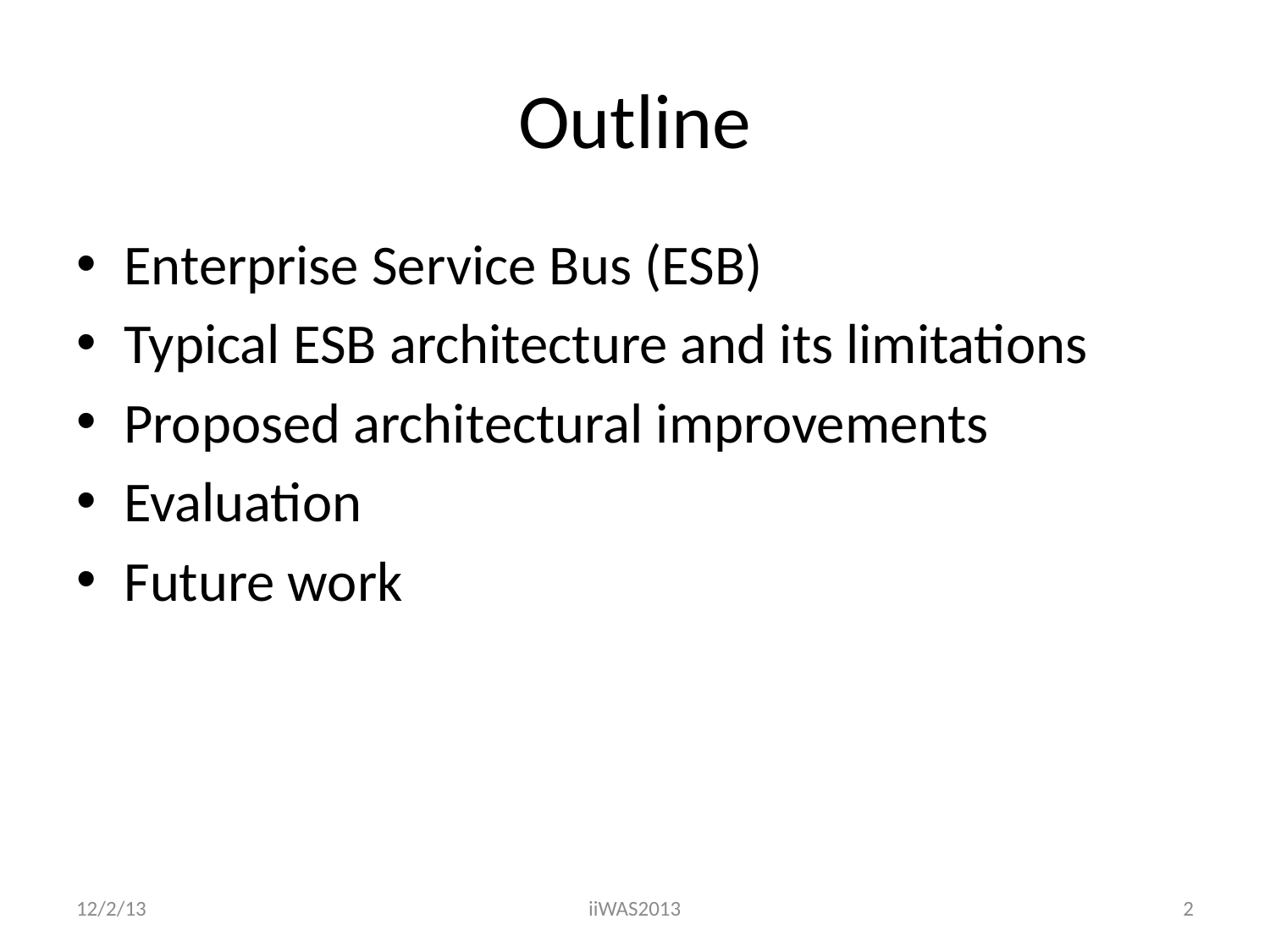

# Outline
Enterprise Service Bus (ESB)
Typical ESB architecture and its limitations
Proposed architectural improvements
Evaluation
Future work
12/2/13
iiWAS2013
2